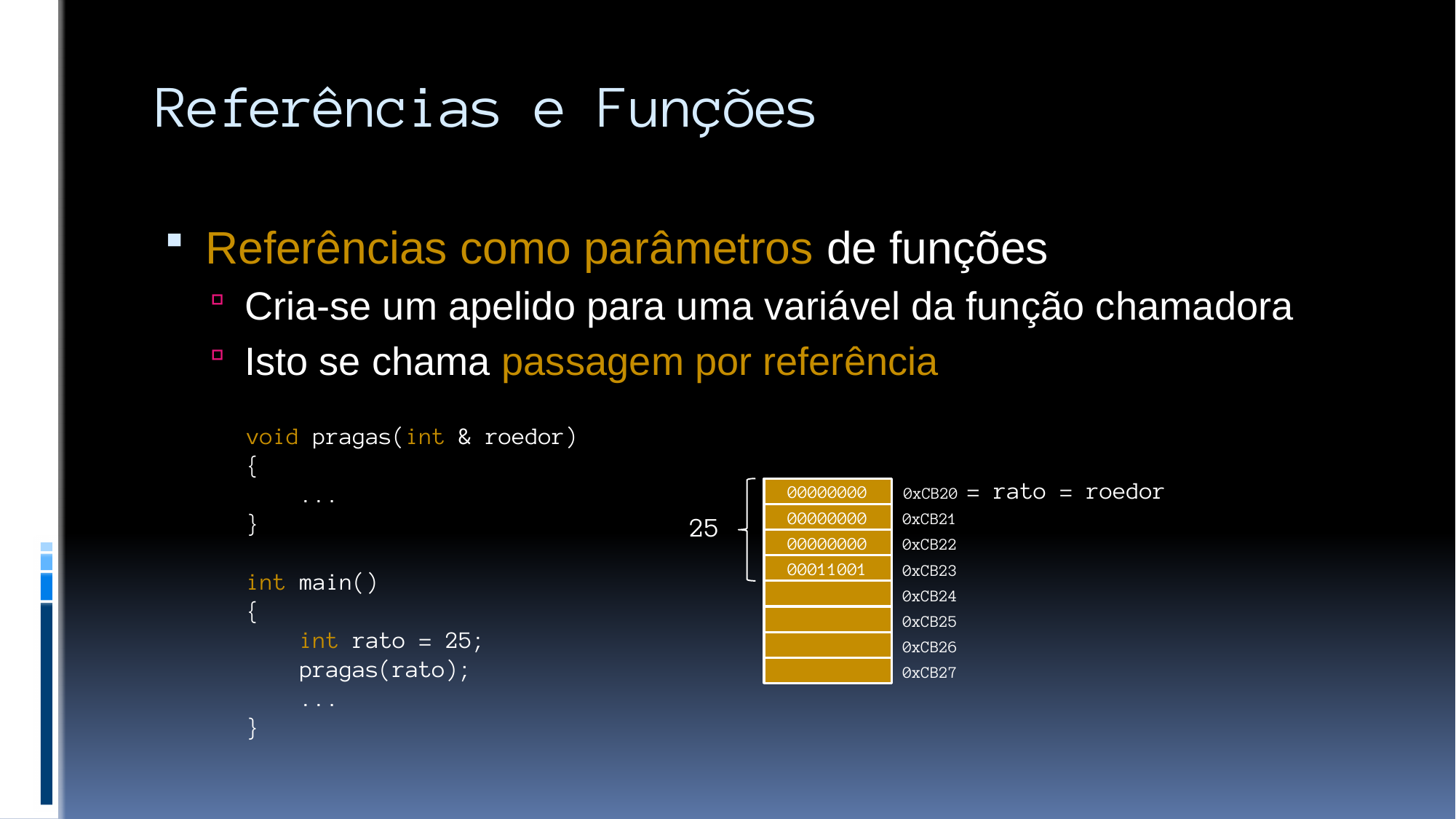

# Referências e Funções
Referências como parâmetros de funções
Cria-se um apelido para uma variável da função chamadora
Isto se chama passagem por referência
void pragas(int & roedor)
{
    ...
}

int main()
{
    int rato = 25;
    pragas(rato);
    ...
}

0xCB20 = rato = roedor

00000000
0xCB21
25
00000000
0xCB22
00000000
0xCB23
00011001
0xCB24

0xCB25

0xCB26

0xCB27